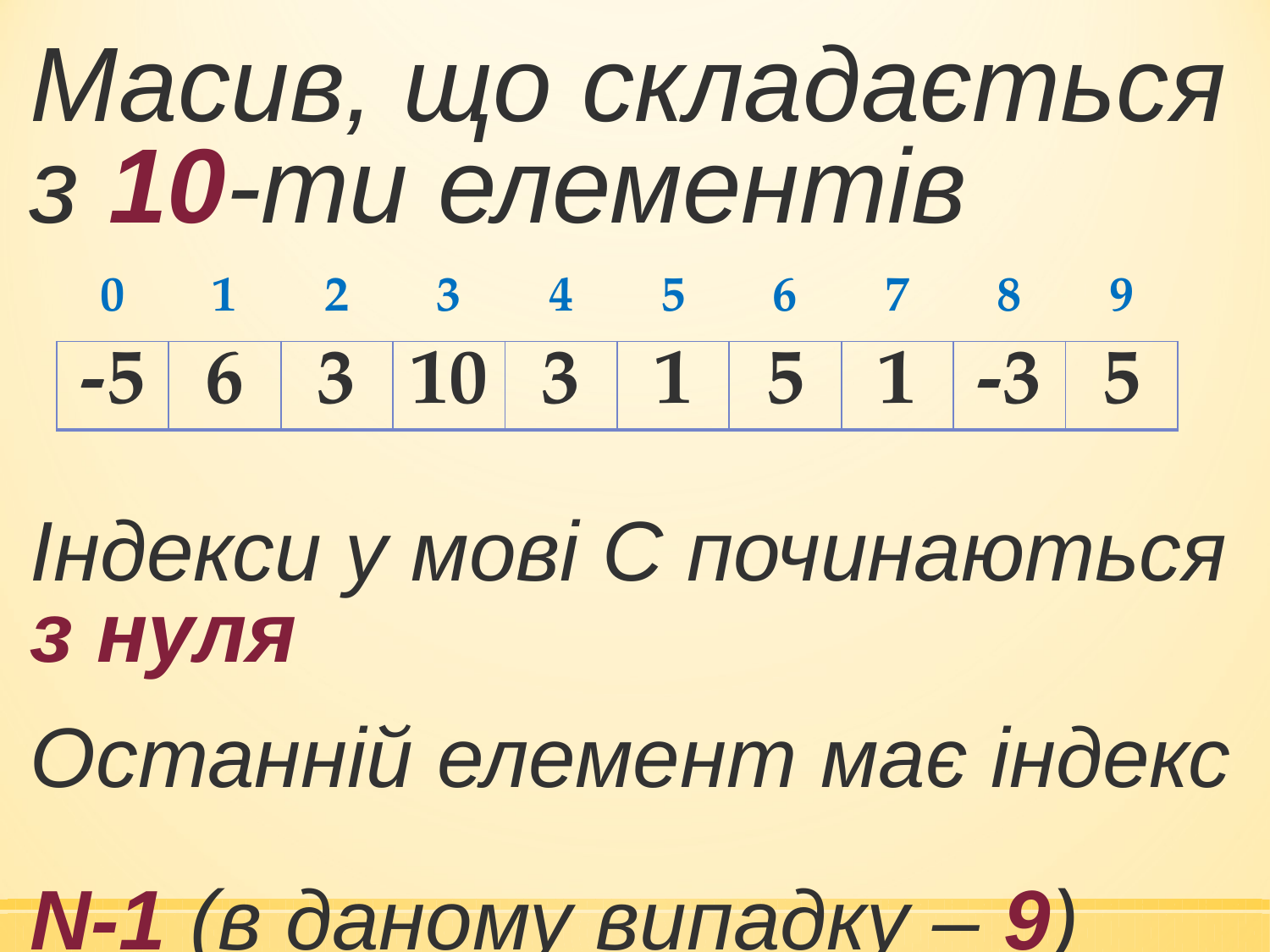

Масив, що складається з 10-ти елементів
| 0 | 1 | 2 | 3 | 4 | 5 | 6 | 7 | 8 | 9 |
| --- | --- | --- | --- | --- | --- | --- | --- | --- | --- |
| -5 | 6 | 3 | 10 | 3 | 1 | 5 | 1 | -3 | 5 |
| --- | --- | --- | --- | --- | --- | --- | --- | --- | --- |
Індекси у мові С починаються з нуля
Останній елемент має індекс
N-1 (в даному випадку – 9)